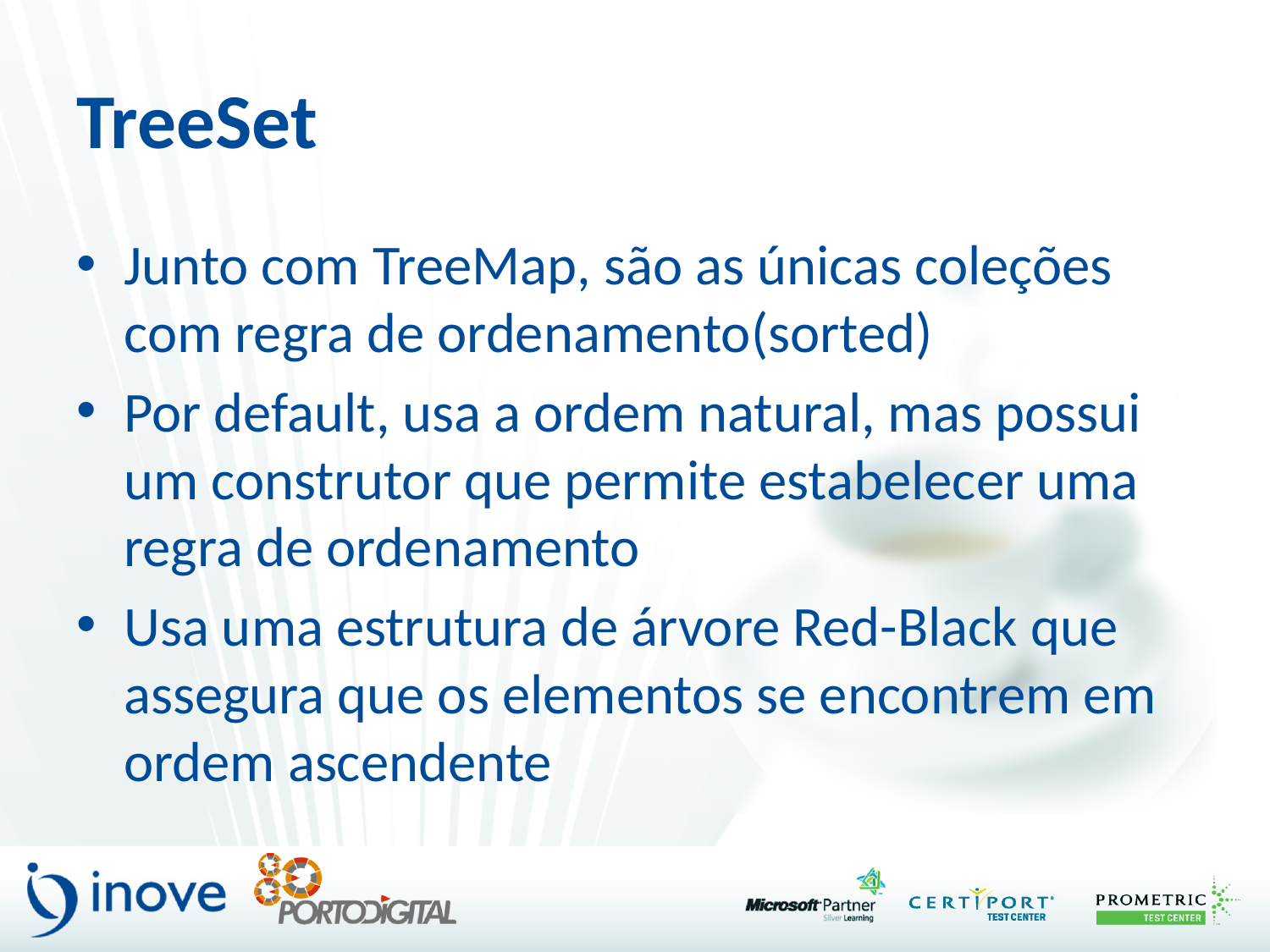

# TreeSet
Junto com TreeMap, são as únicas coleções com regra de ordenamento(sorted)
Por default, usa a ordem natural, mas possui um construtor que permite estabelecer uma regra de ordenamento
Usa uma estrutura de árvore Red-Black que assegura que os elementos se encontrem em ordem ascendente